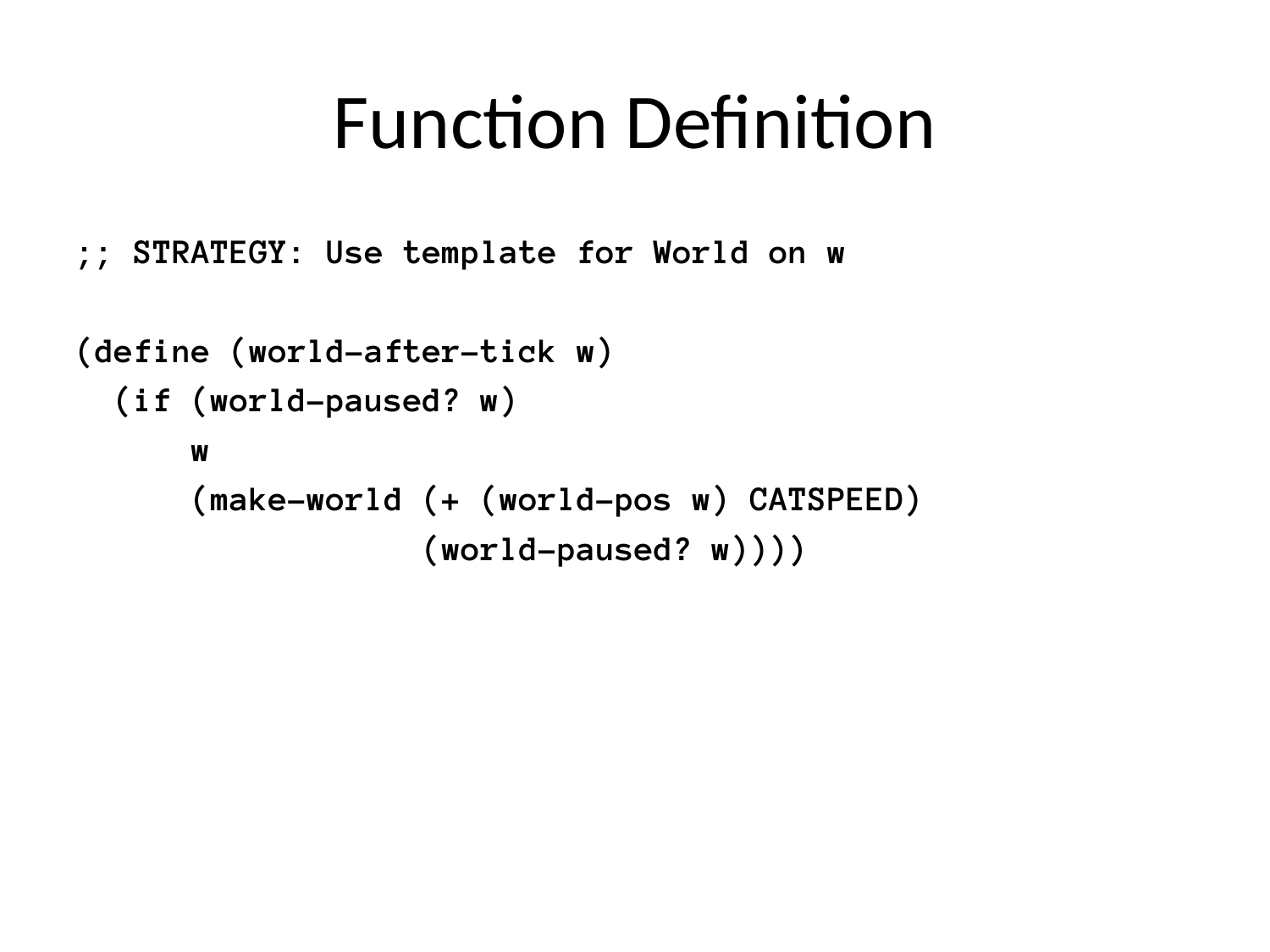

# Function Definition
;; STRATEGY: Use template for World on w

(define (world-after-tick w)
  (if (world-paused? w)
      w
      (make-world (+ (world-pos w) CATSPEED)
                  (world-paused? w))))